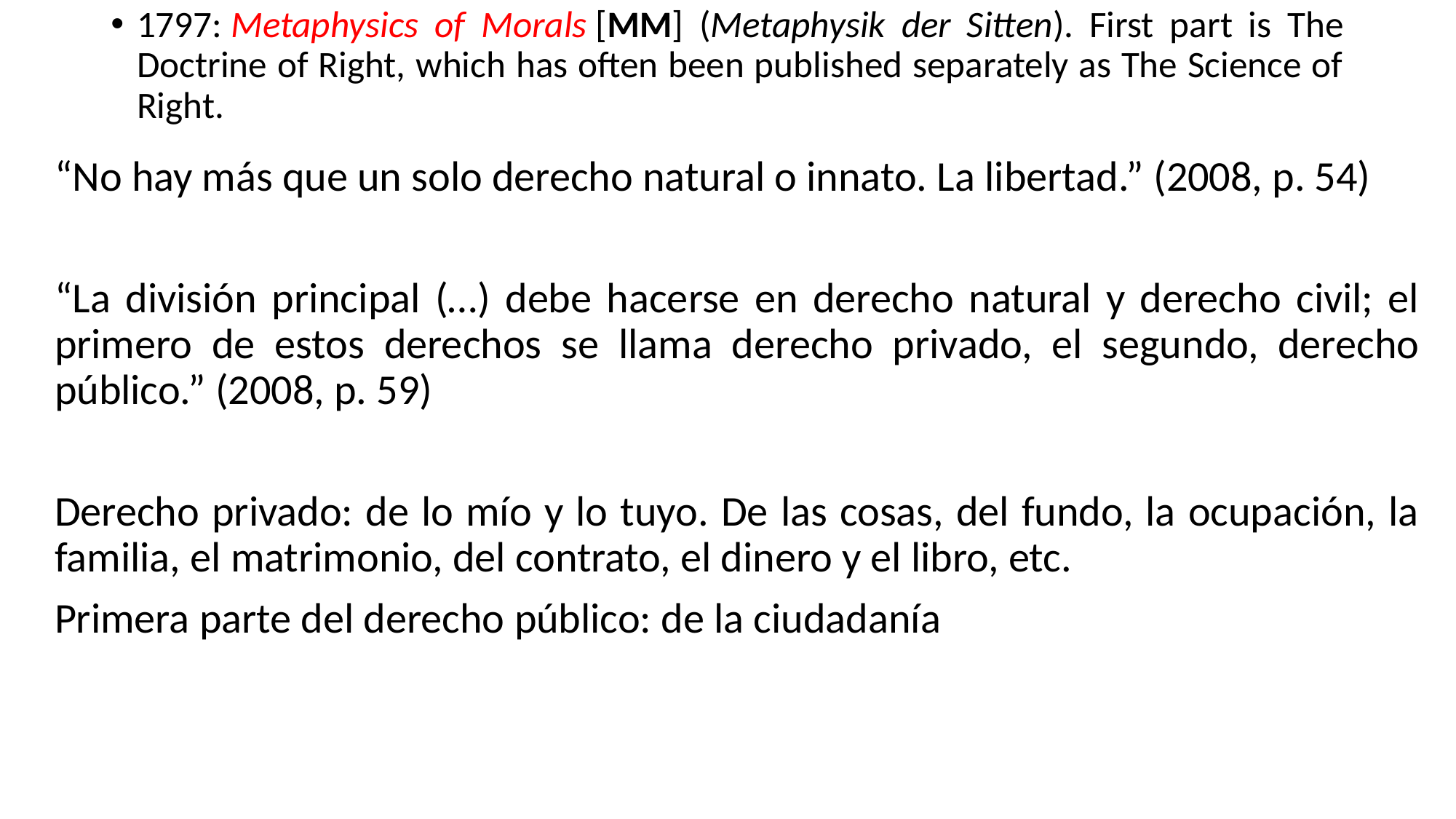

1797: Metaphysics of Morals [MM] (Metaphysik der Sitten). First part is The Doctrine of Right, which has often been published separately as The Science of Right.

“No hay más que un solo derecho natural o innato. La libertad.” (2008, p. 54)

“La división principal (…) debe hacerse en derecho natural y derecho civil; el primero de estos derechos se llama derecho privado, el segundo, derecho público.” (2008, p. 59)

Derecho privado: de lo mío y lo tuyo. De las cosas, del fundo, la ocupación, la familia, el matrimonio, del contrato, el dinero y el libro, etc.
Primera parte del derecho público: de la ciudadanía